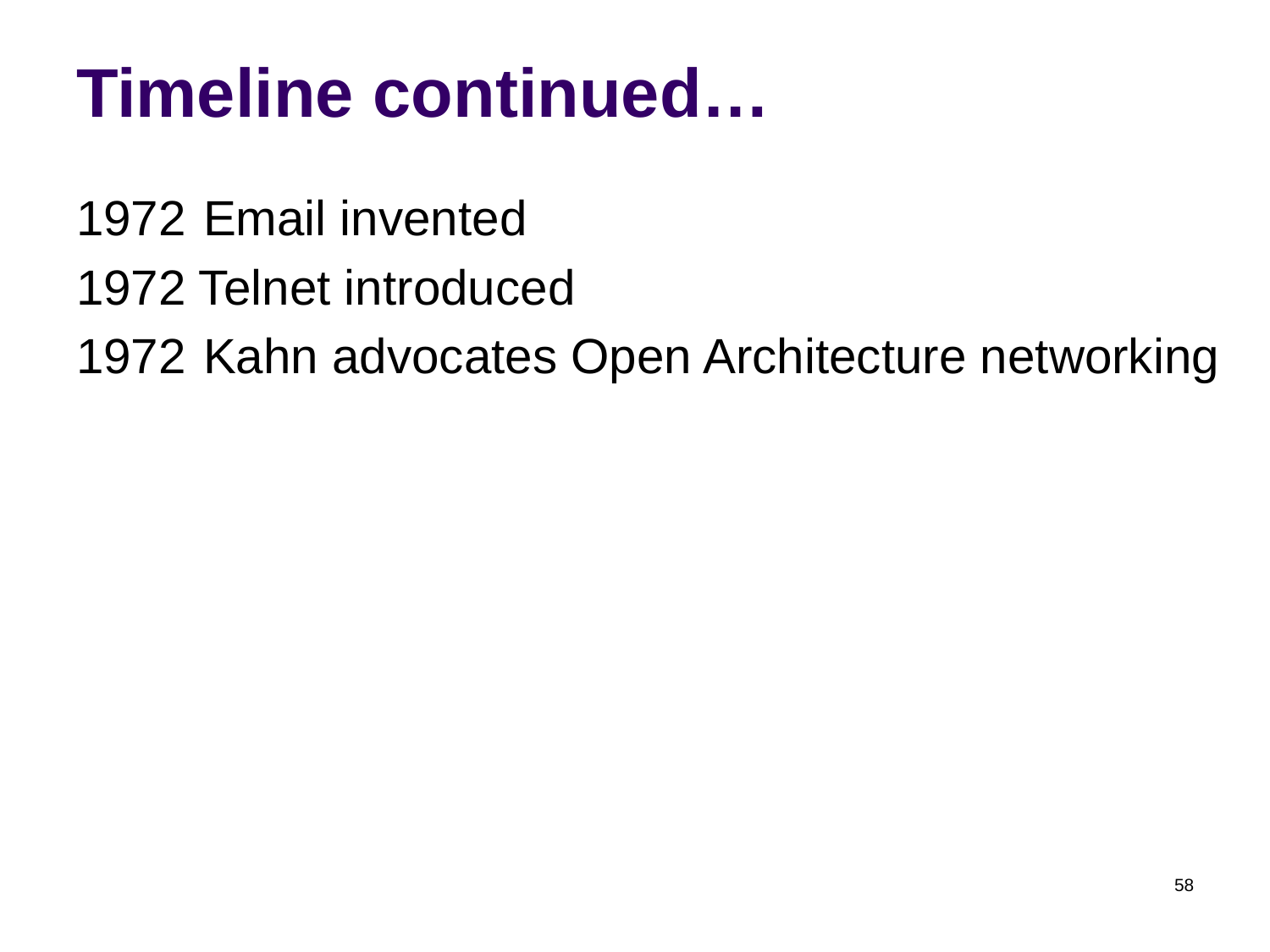

# Timeline continued…
1972	Email invented
1972 Telnet introduced
1972	Kahn advocates Open Architecture networking

58